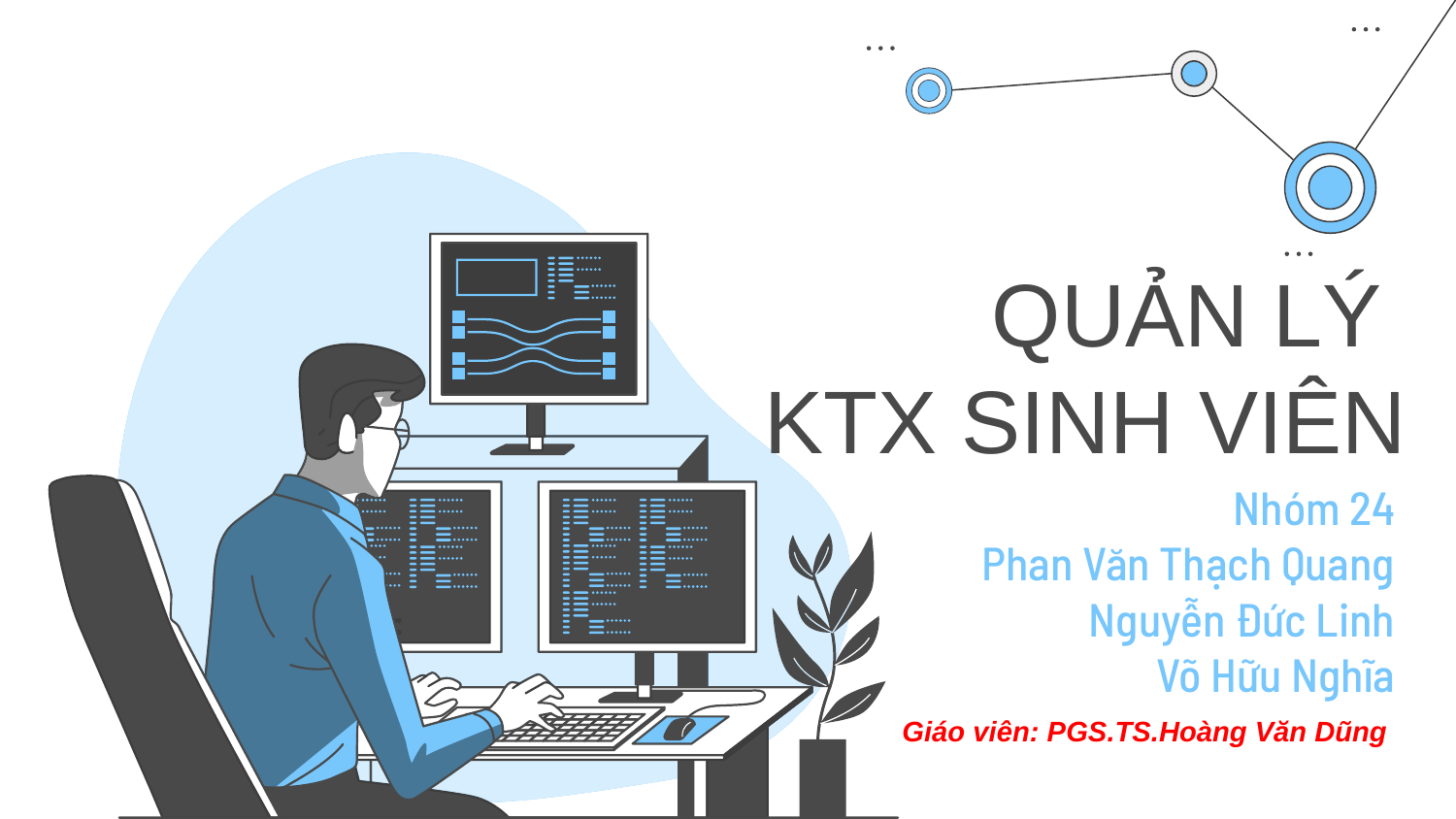

# QUẢN LÝ KTX SINH VIÊN
Nhóm 24
Phan Văn Thạch Quang
Nguyễn Đức Linh
Võ Hữu Nghĩa
Giáo viên: PGS.TS.Hoàng Văn Dũng